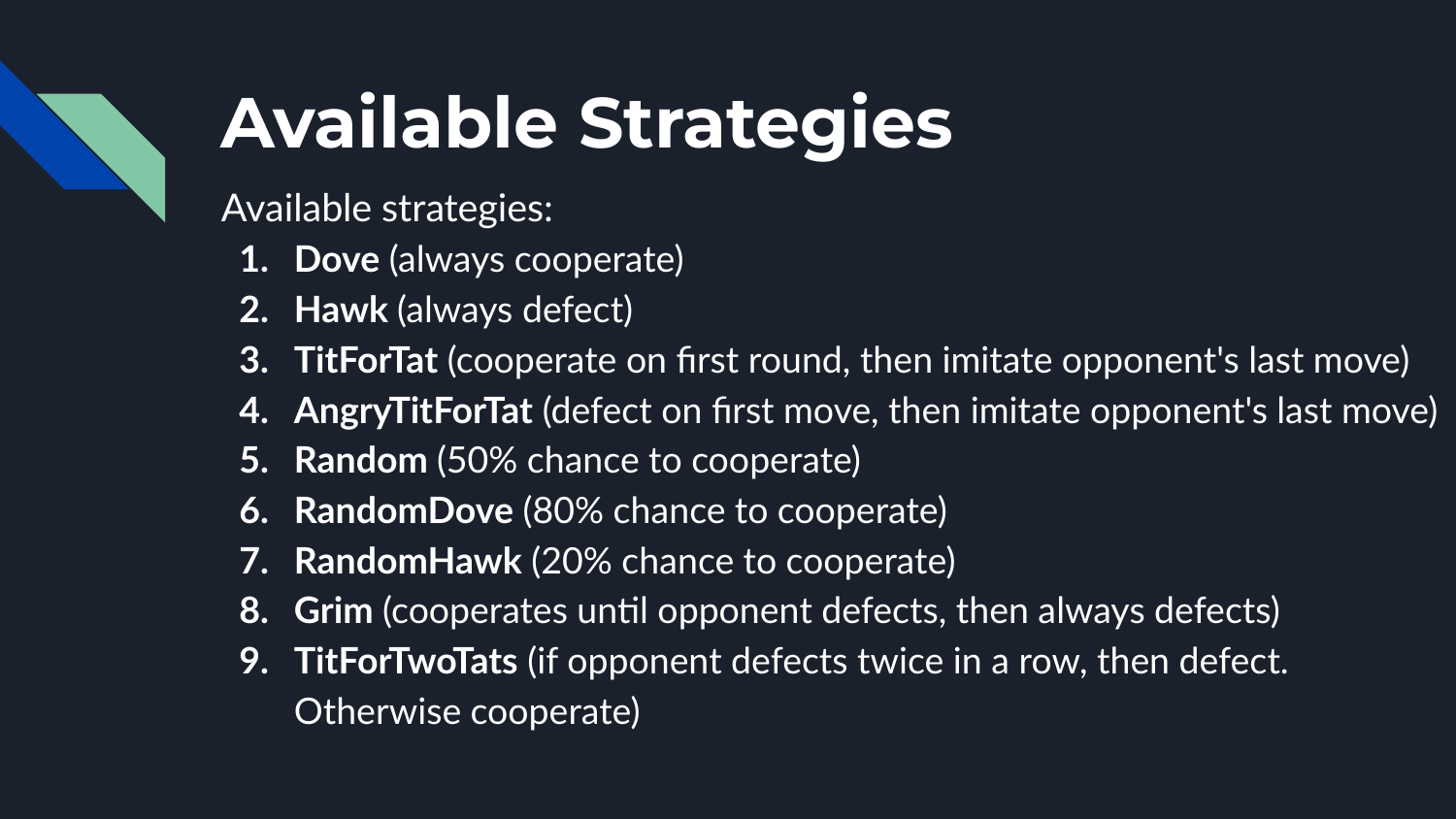

# Available Strategies
Available strategies:
Dove (always cooperate)
Hawk (always defect)
TitForTat (cooperate on first round, then imitate opponent's last move)
AngryTitForTat (defect on first move, then imitate opponent's last move)
Random (50% chance to cooperate)
RandomDove (80% chance to cooperate)
RandomHawk (20% chance to cooperate)
Grim (cooperates until opponent defects, then always defects)
TitForTwoTats (if opponent defects twice in a row, then defect.  Otherwise cooperate)